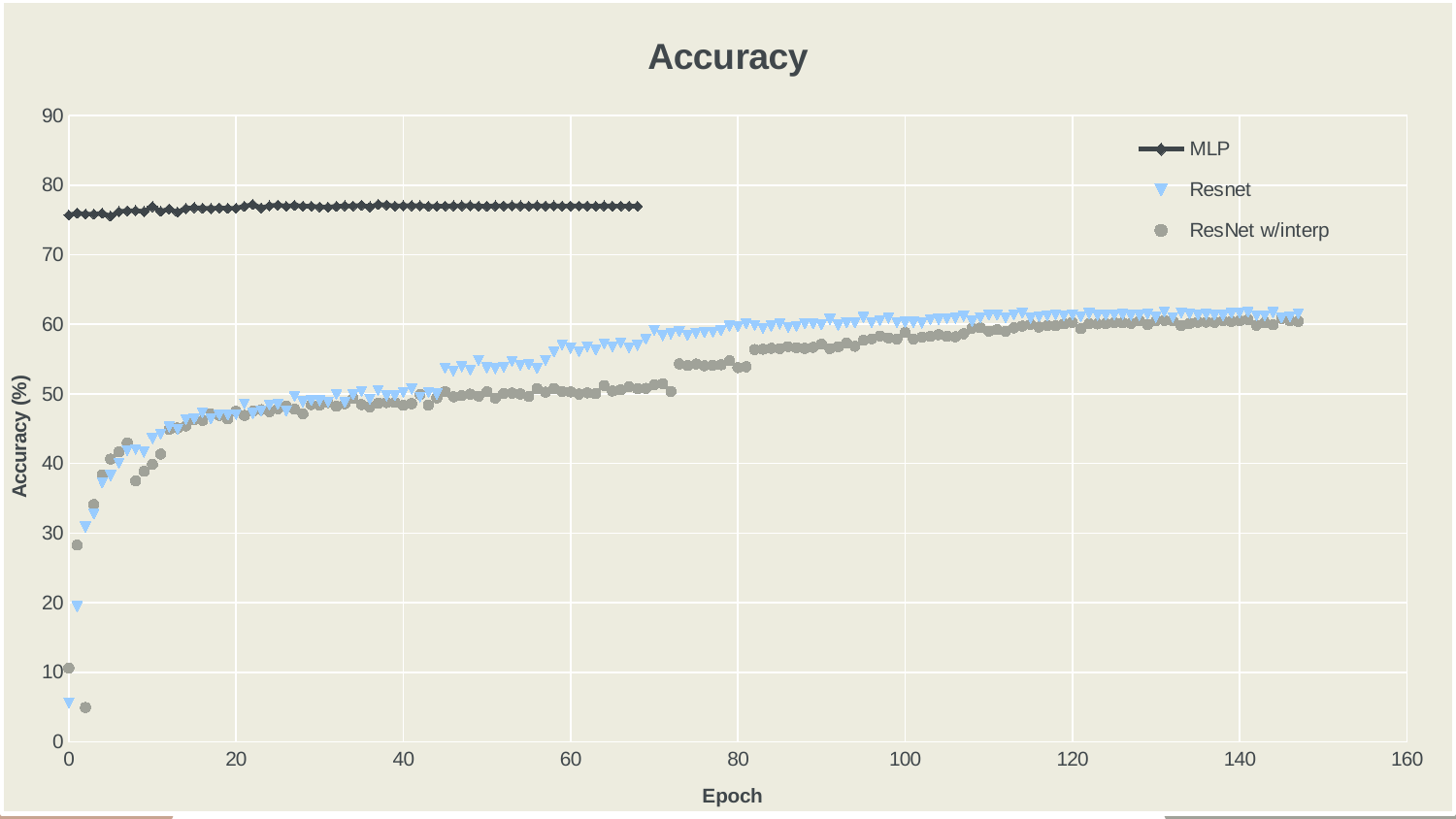

### Chart: Accuracy

| Category | MLP | Resnet | ResNet w/interp |
|---|---|---|---|

Work Done
03
# Results